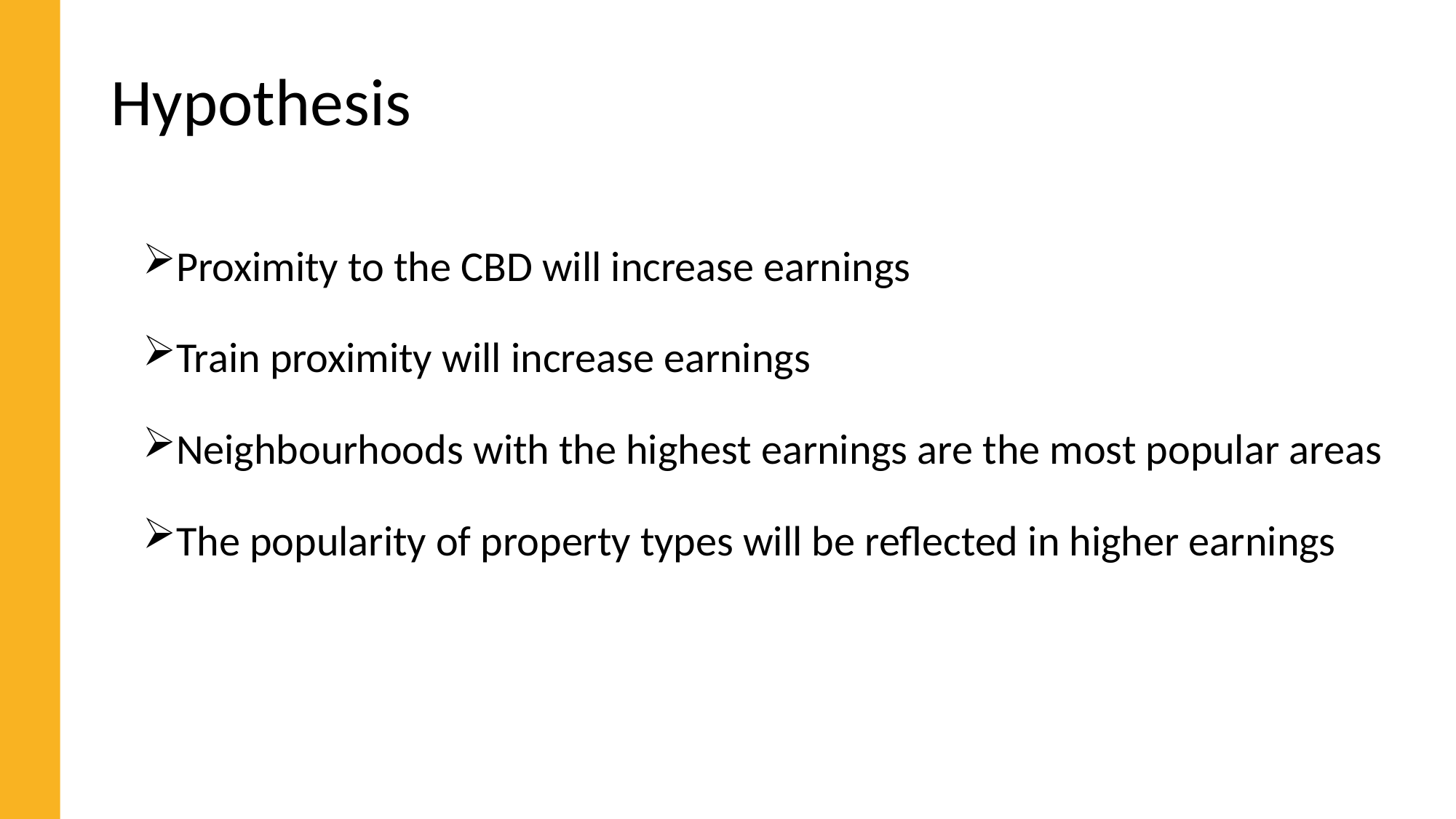

# Hypothesis
Proximity to the CBD will increase earnings
Train proximity will increase earnings
Neighbourhoods with the highest earnings are the most popular areas
The popularity of property types will be reflected in higher earnings